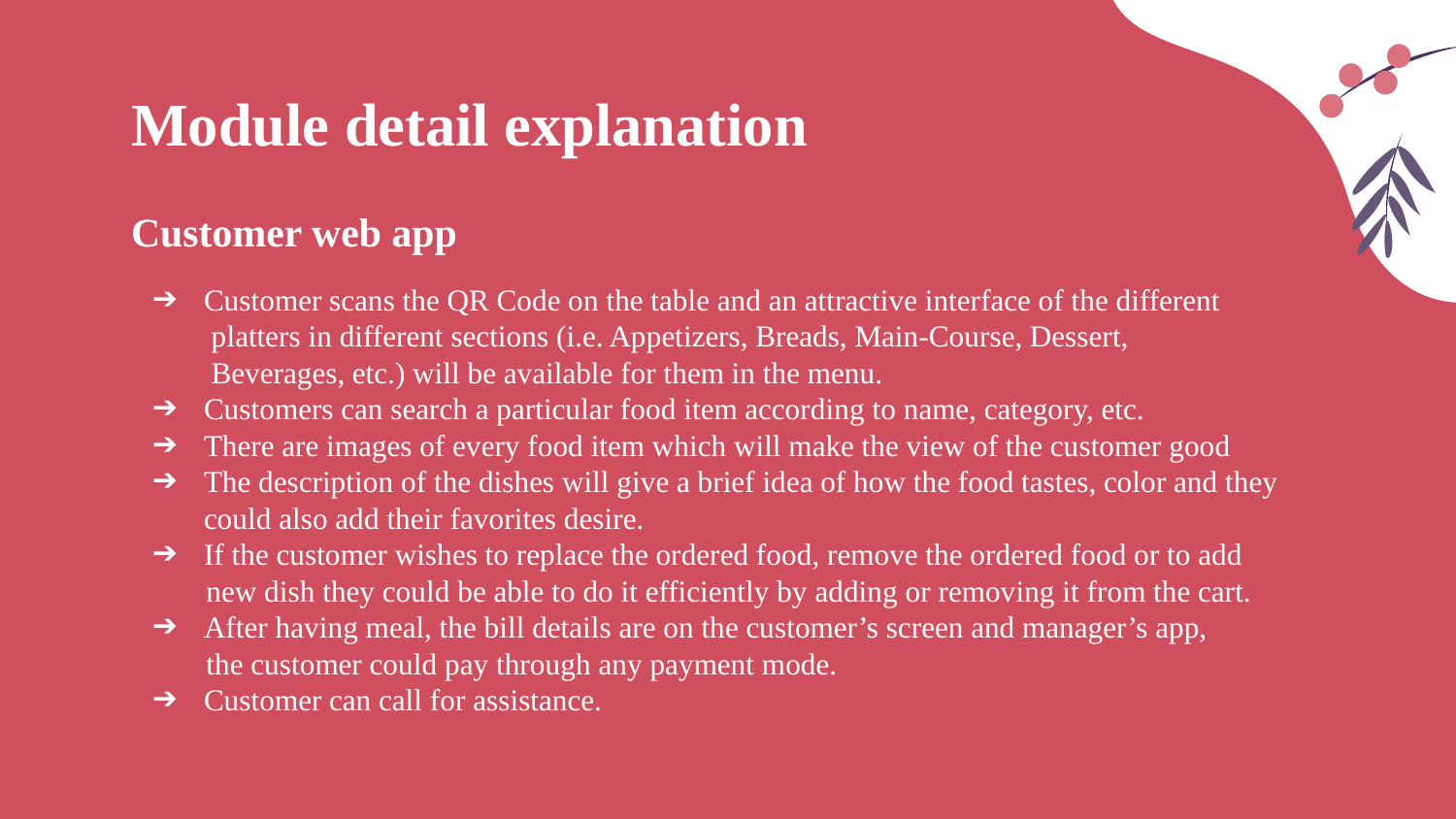

# Module detail explanation

Customer web app
Customer scans the QR Code on the table and an attractive interface of the different
 platters in different sections (i.e. Appetizers, Breads, Main-Course, Dessert,
 Beverages, etc.) will be available for them in the menu.
Customers can search a particular food item according to name, category, etc.
There are images of every food item which will make the view of the customer good
The description of the dishes will give a brief idea of how the food tastes, color and they could also add their favorites desire.
If the customer wishes to replace the ordered food, remove the ordered food or to add
          new dish they could be able to do it efficiently by adding or removing it from the cart.
After having meal, the bill details are on the customer’s screen and manager’s app,
          the customer could pay through any payment mode.
Customer can call for assistance.